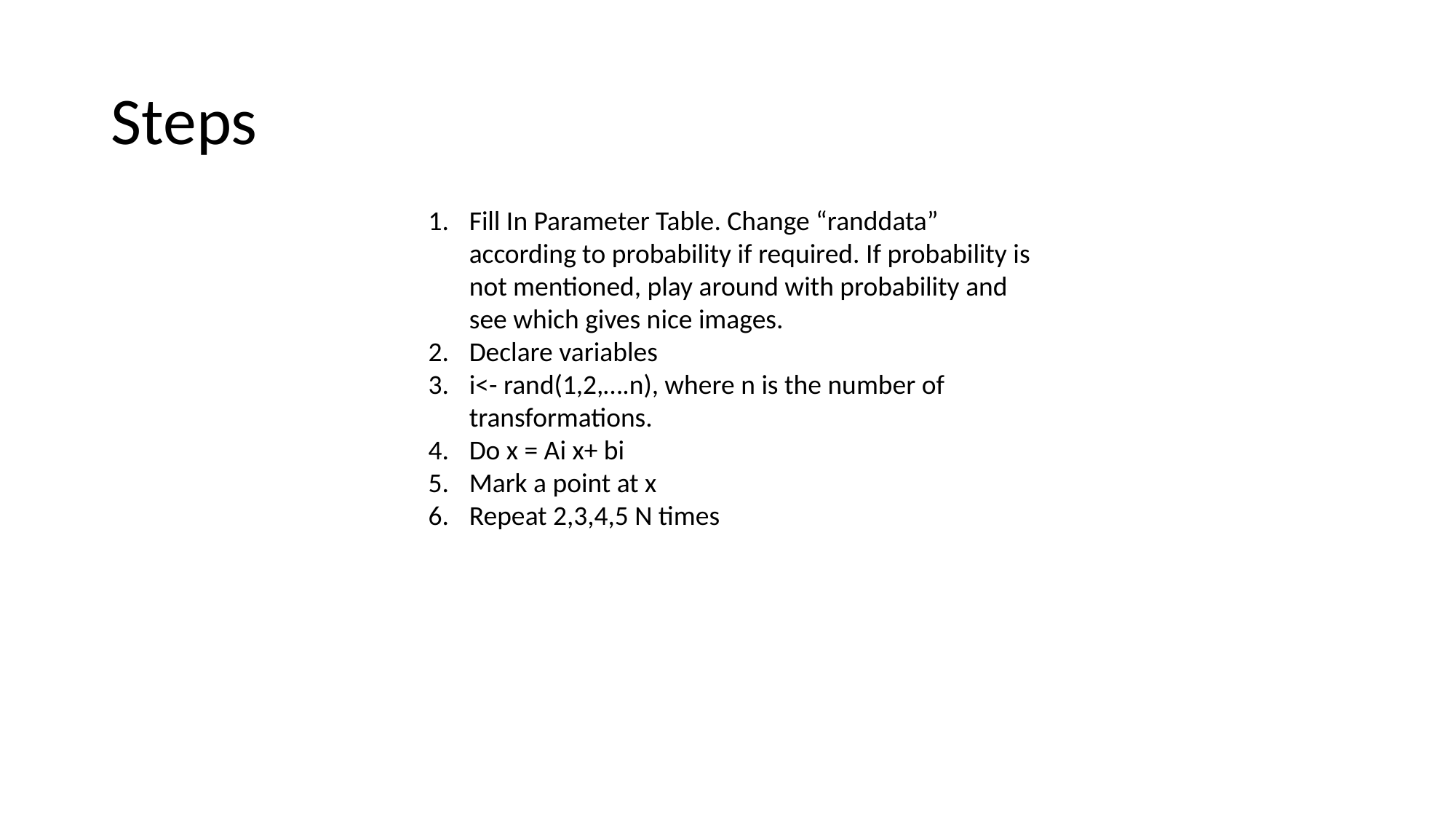

# Steps
Fill In Parameter Table. Change “randdata” according to probability if required. If probability is not mentioned, play around with probability and see which gives nice images.
Declare variables
i<- rand(1,2,….n), where n is the number of transformations.
Do x = Ai x+ bi
Mark a point at x
Repeat 2,3,4,5 N times